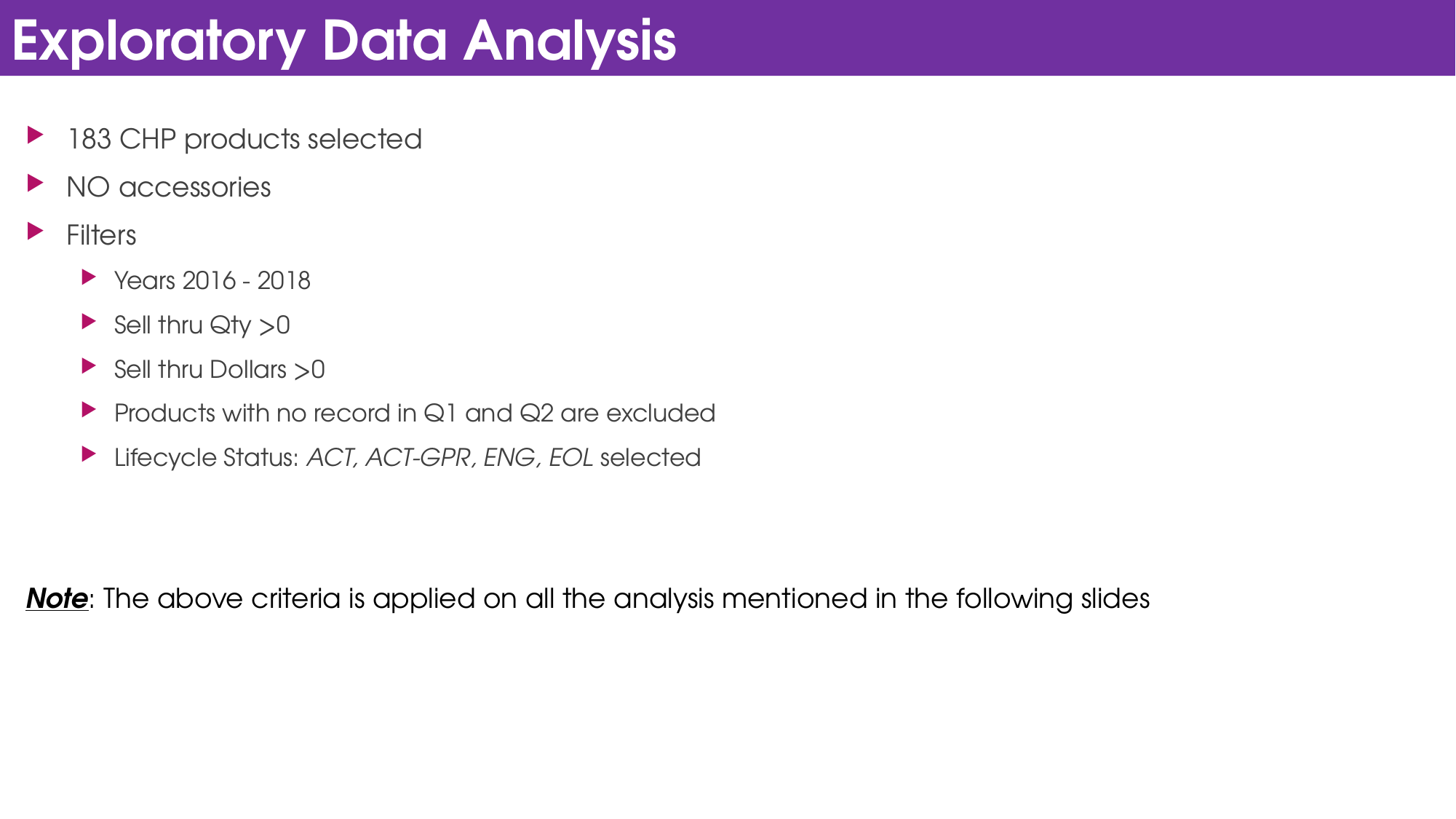

# Exploratory Data Analysis
183 CHP products selected
NO accessories
Filters
Years 2016 - 2018
Sell thru Qty >0
Sell thru Dollars >0
Products with no record in Q1 and Q2 are excluded
Lifecycle Status: ACT, ACT-GPR, ENG, EOL selected

Note: The above criteria is applied on all the analysis mentioned in the following slides